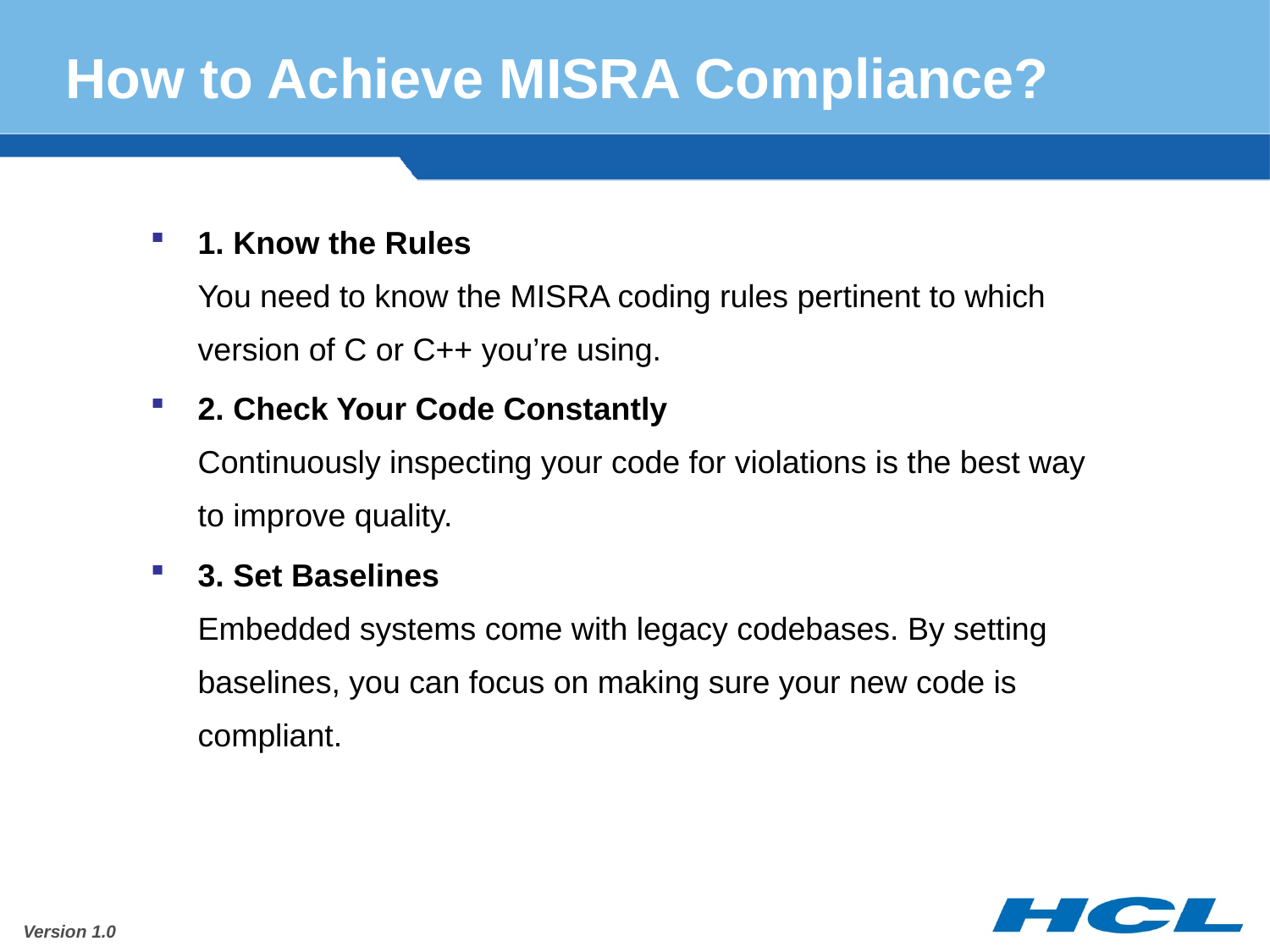

# How to Achieve MISRA Compliance?
1. Know the Rules
You need to know the MISRA coding rules pertinent to which version of C or C++ you’re using.
2. Check Your Code Constantly
Continuously inspecting your code for violations is the best way to improve quality.
3. Set Baselines
Embedded systems come with legacy codebases. By setting baselines, you can focus on making sure your new code is compliant.
5